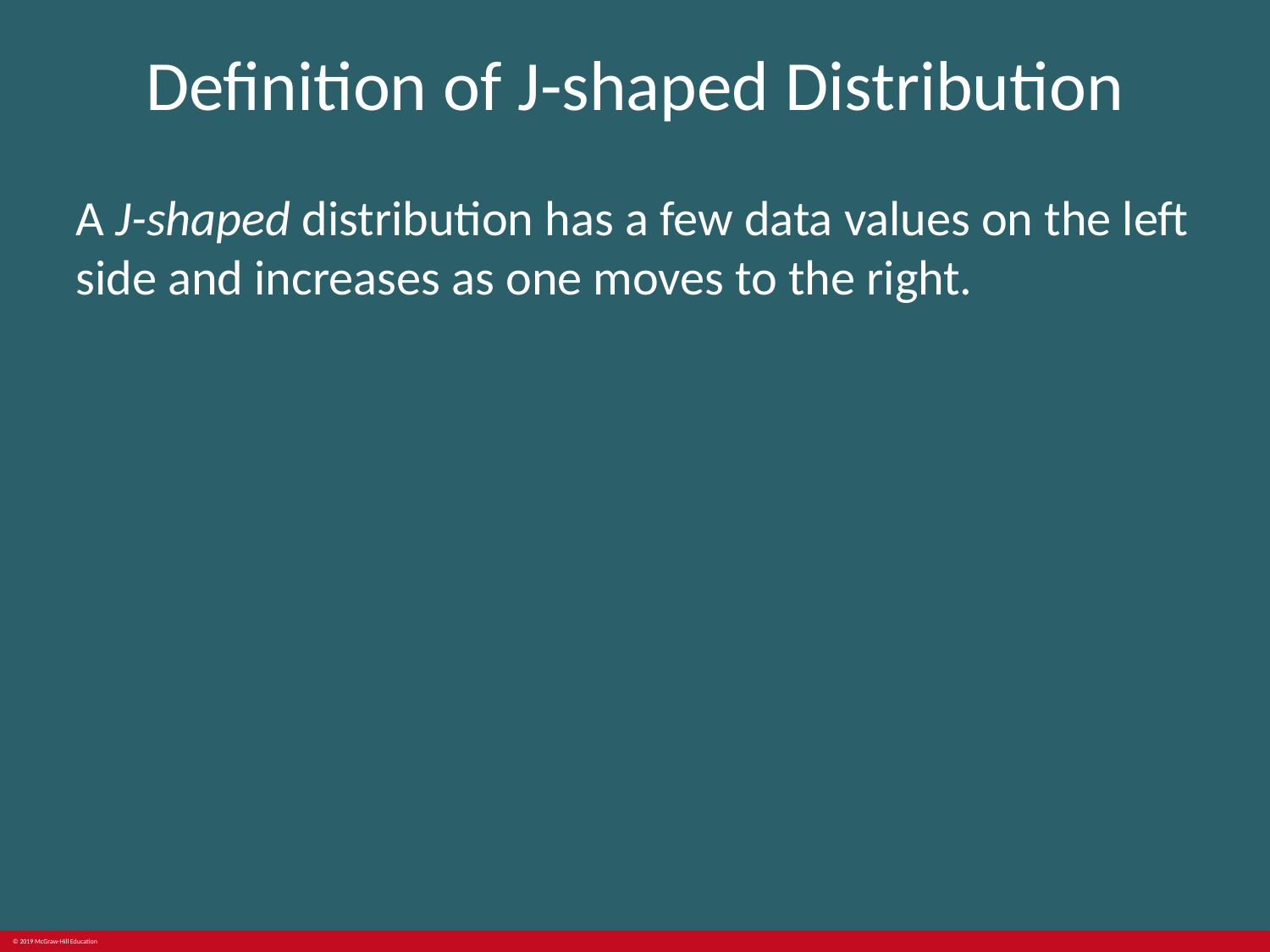

# Definition of J-shaped Distribution
A J-shaped distribution has a few data values on the left side and increases as one moves to the right.